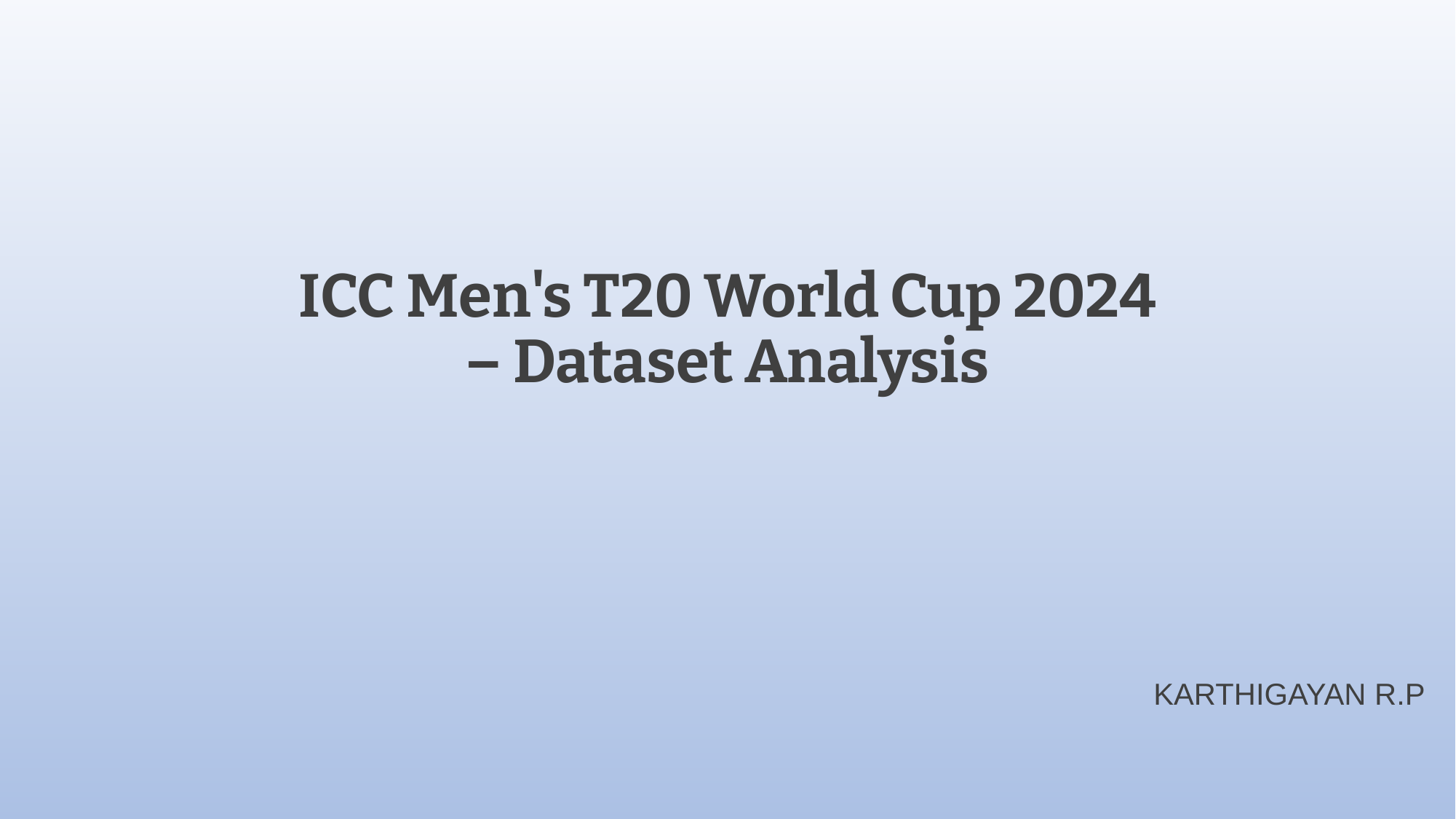

# ICC Men's T20 World Cup 2024 – Dataset Analysis
KARTHIGAYAN R.P